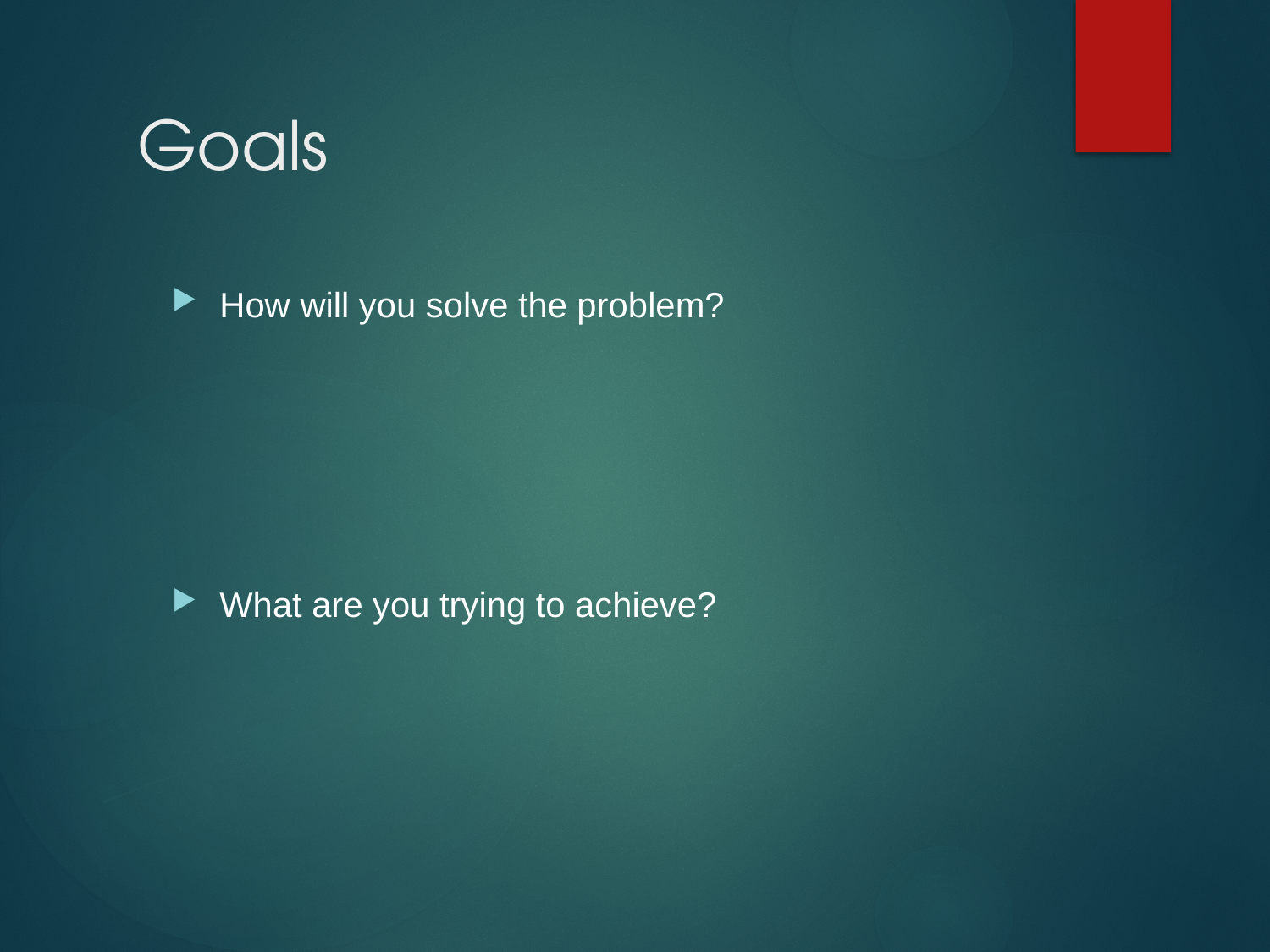

# Goals
How will you solve the problem?

What are you trying to achieve?